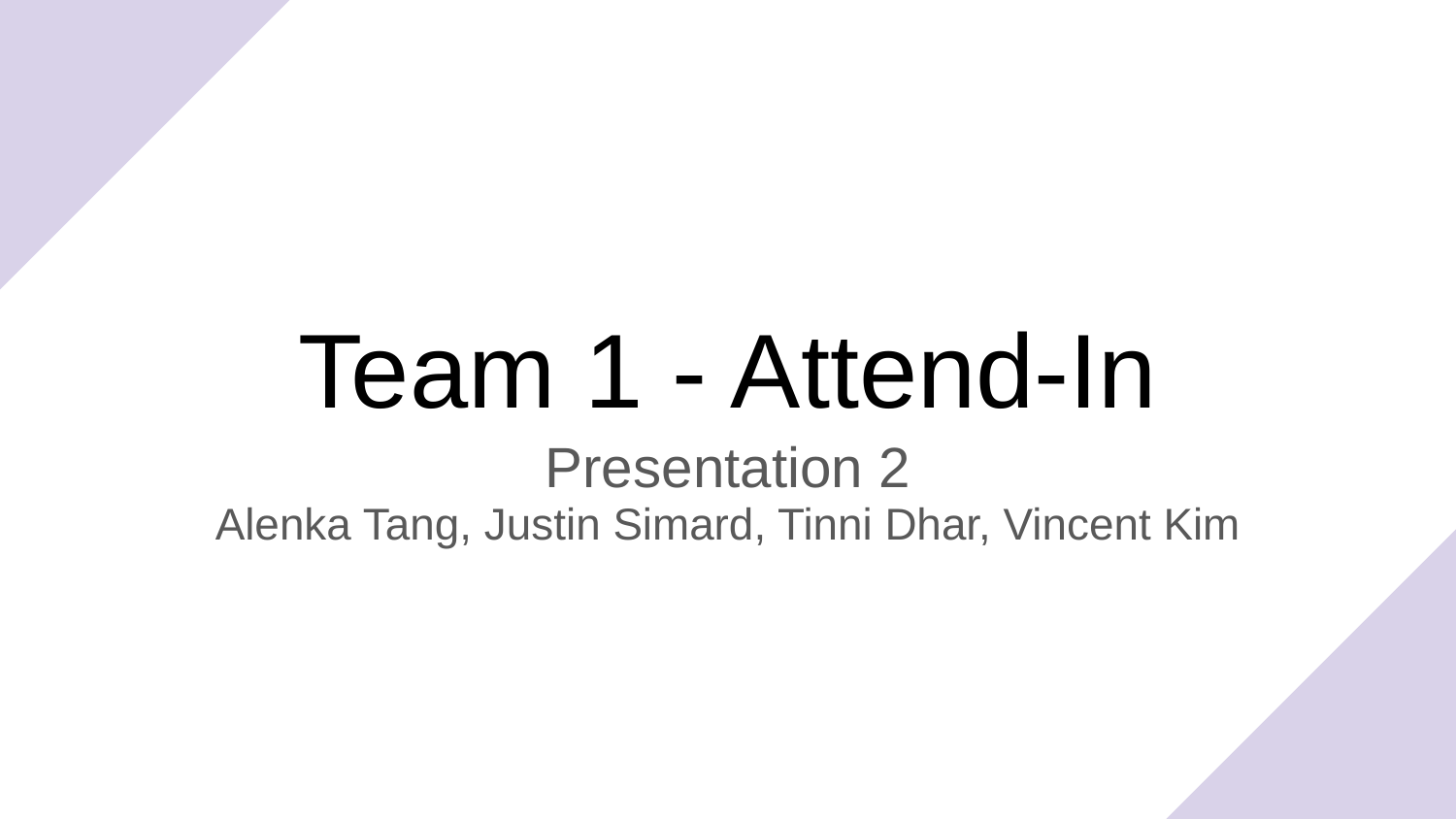

# Team 1 - Attend-In
Presentation 2
Alenka Tang, Justin Simard, Tinni Dhar, Vincent Kim